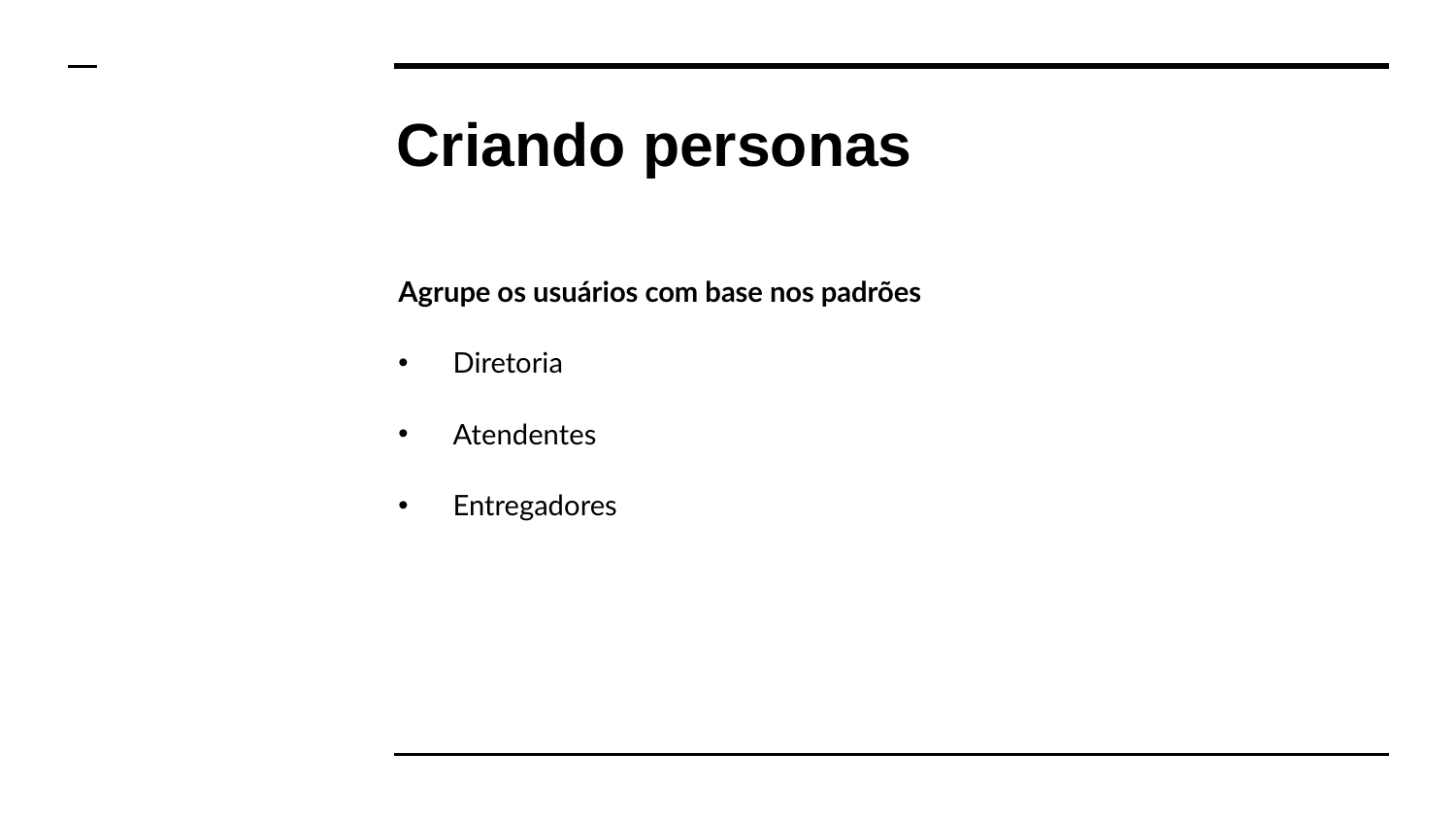

# Criando personas
Agrupe os usuários com base nos padrões
Diretoria
Atendentes
Entregadores